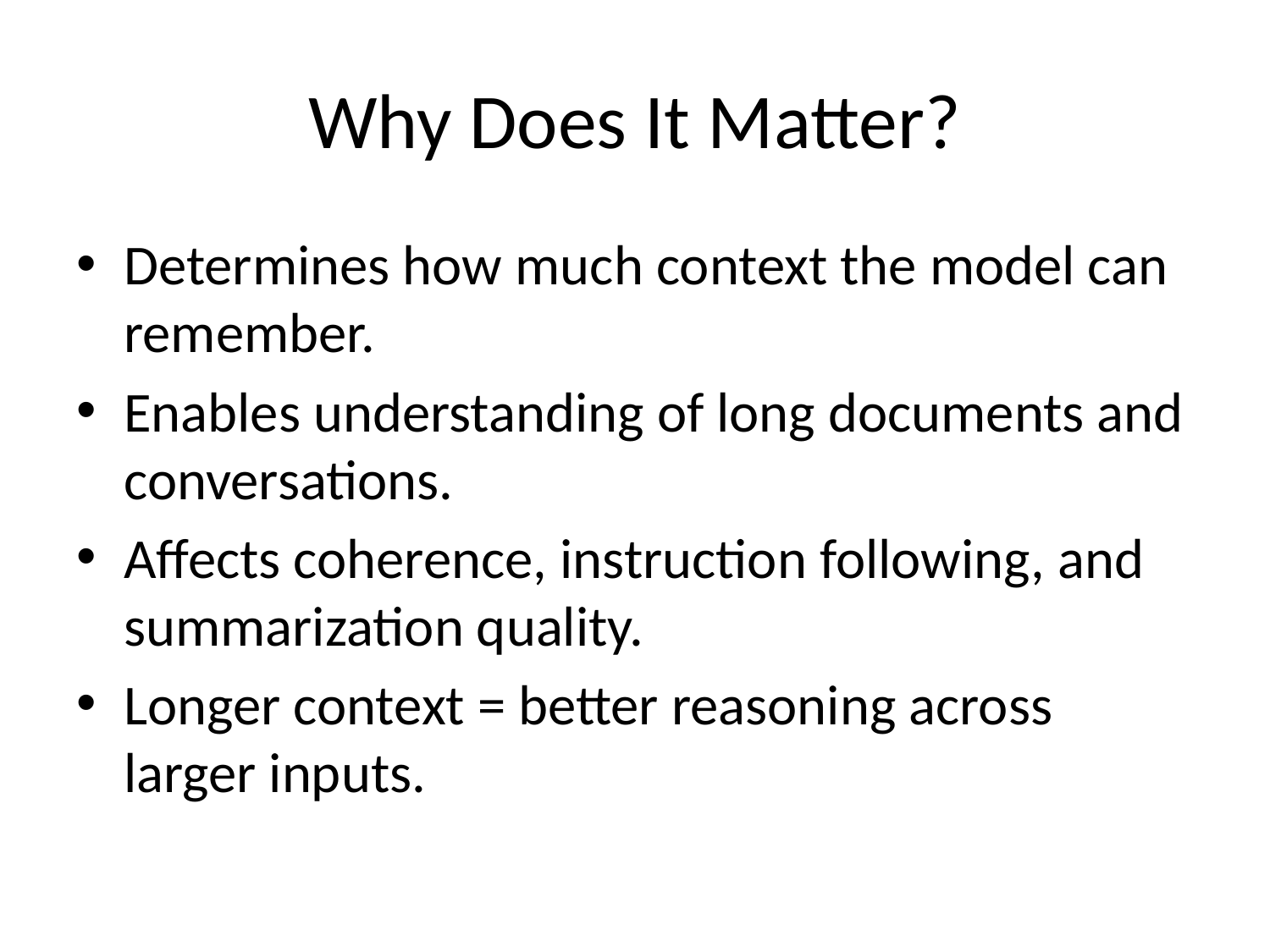

# Why Does It Matter?
Determines how much context the model can remember.
Enables understanding of long documents and conversations.
Affects coherence, instruction following, and summarization quality.
Longer context = better reasoning across larger inputs.